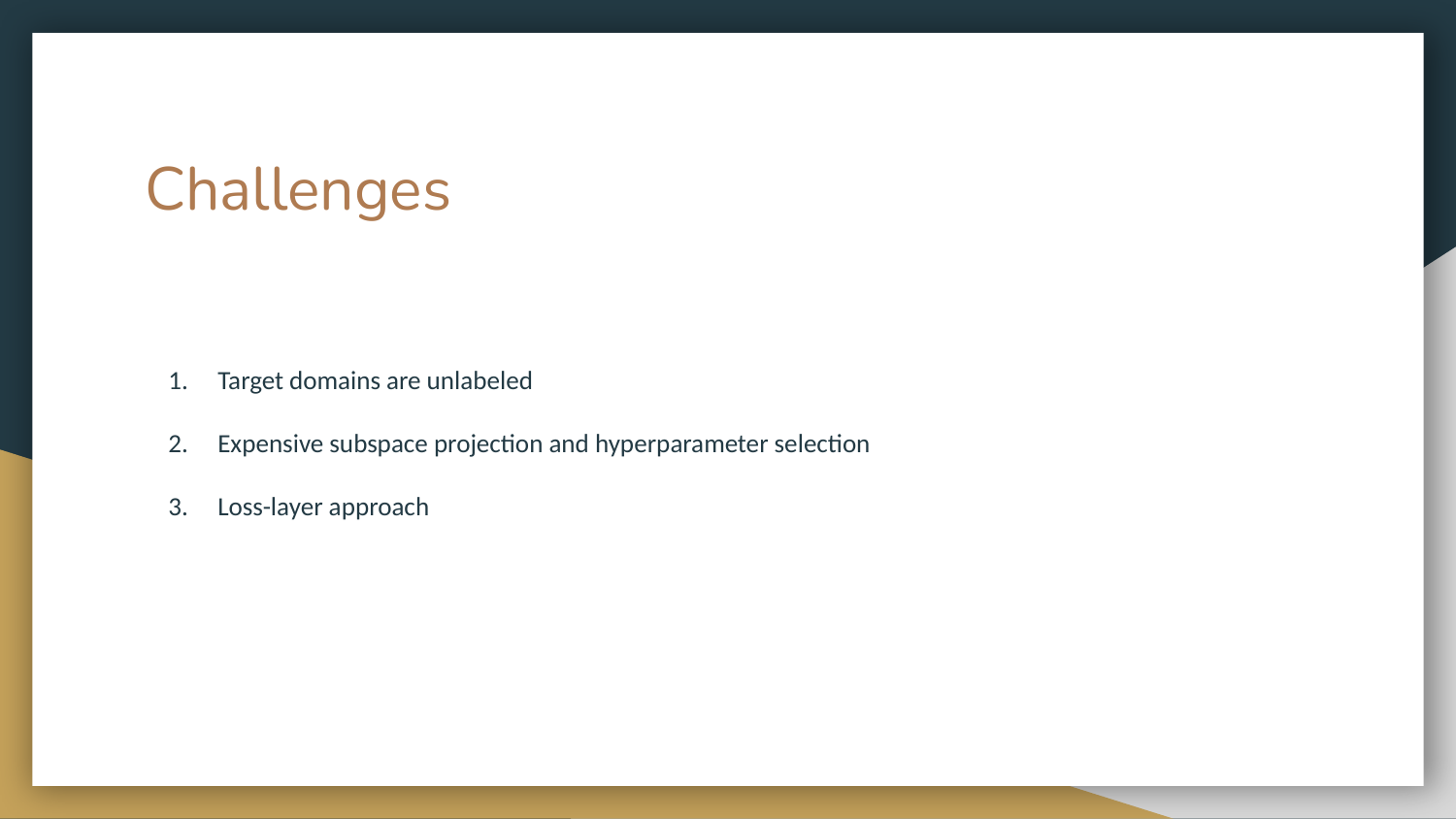

# Challenges
Target domains are unlabeled
Expensive subspace projection and hyperparameter selection
Loss-layer approach